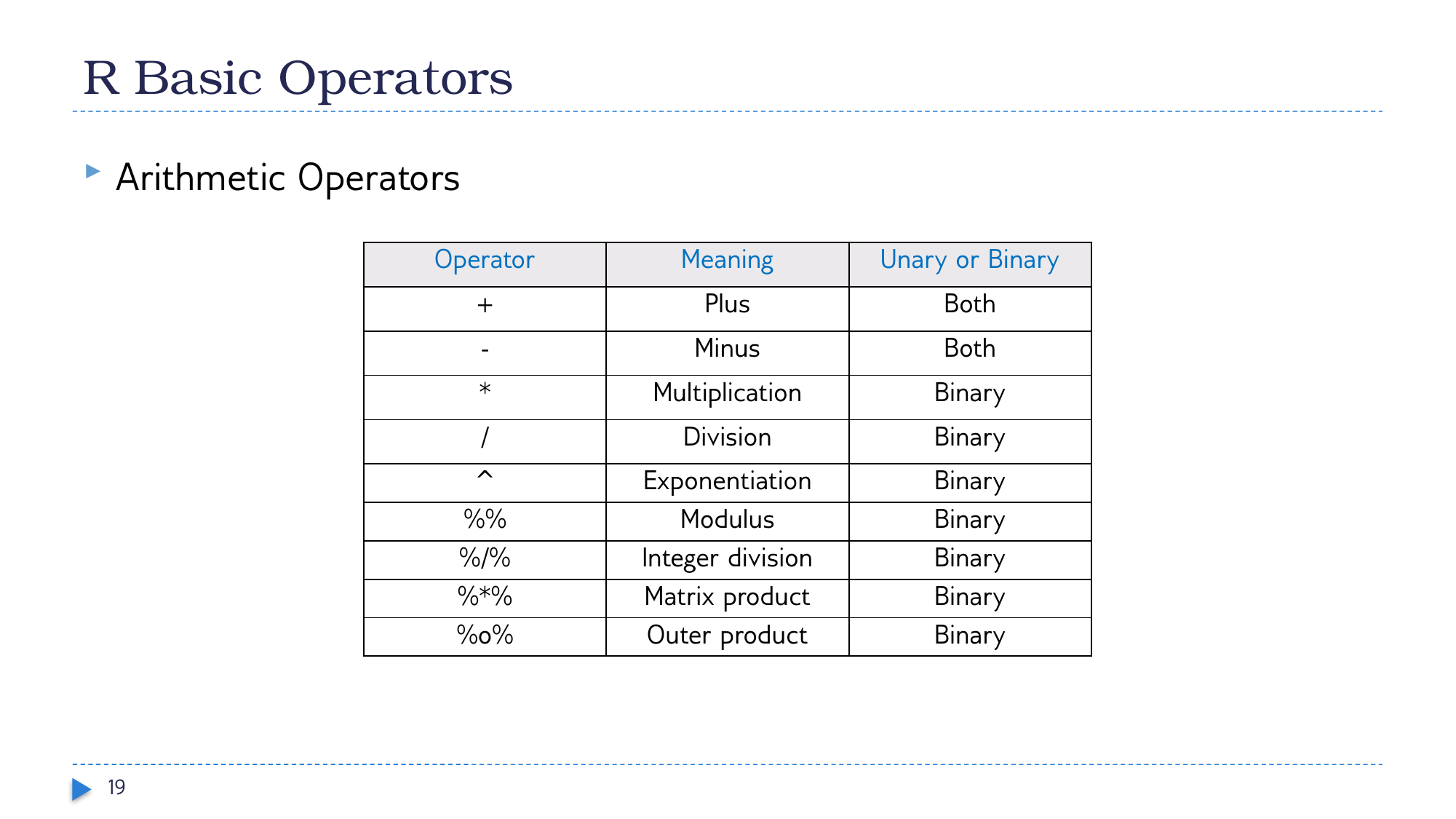

# R Basic Operators
Arithmetic Operators
| Operator | Meaning | Unary or Binary |
| --- | --- | --- |
| + | Plus | Both |
| - | Minus | Both |
| \* | Multiplication | Binary |
| / | Division | Binary |
| ^ | Exponentiation | Binary |
| %% | Modulus | Binary |
| %/% | Integer division | Binary |
| %\*% | Matrix product | Binary |
| %o% | Outer product | Binary |
19